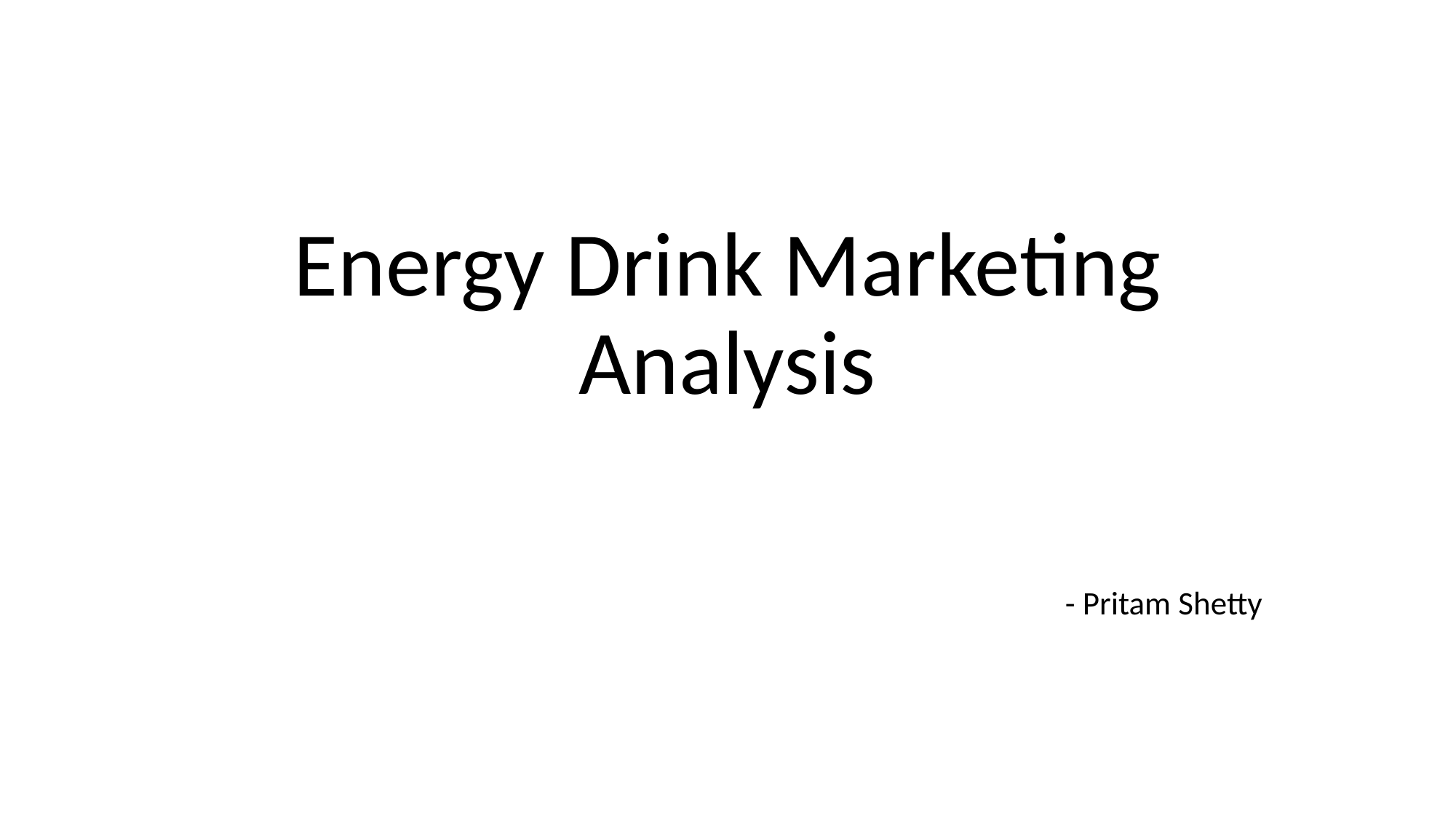

# Energy Drink Marketing Analysis

- Pritam Shetty